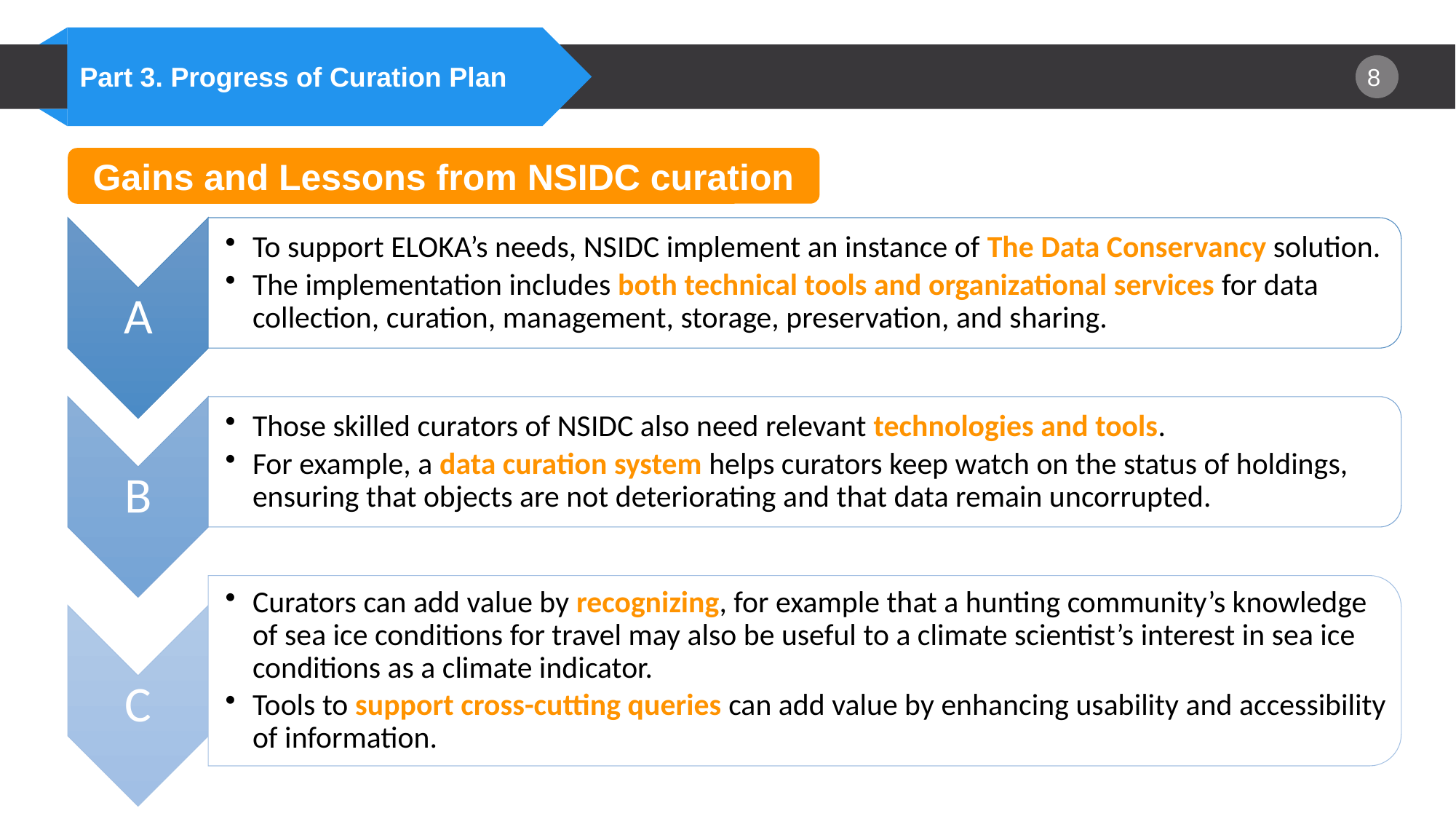

Gains and Lessons from NSIDC curation
A
To support ELOKA’s needs, NSIDC implement an instance of The Data Conservancy solution.
The implementation includes both technical tools and organizational services for data collection, curation, management, storage, preservation, and sharing.
B
Those skilled curators of NSIDC also need relevant technologies and tools.
For example, a data curation system helps curators keep watch on the status of holdings, ensuring that objects are not deteriorating and that data remain uncorrupted.
C
Curators can add value by recognizing, for example that a hunting community’s knowledge of sea ice conditions for travel may also be useful to a climate scientist’s interest in sea ice conditions as a climate indicator.
Tools to support cross-cutting queries can add value by enhancing usability and accessibility of information.